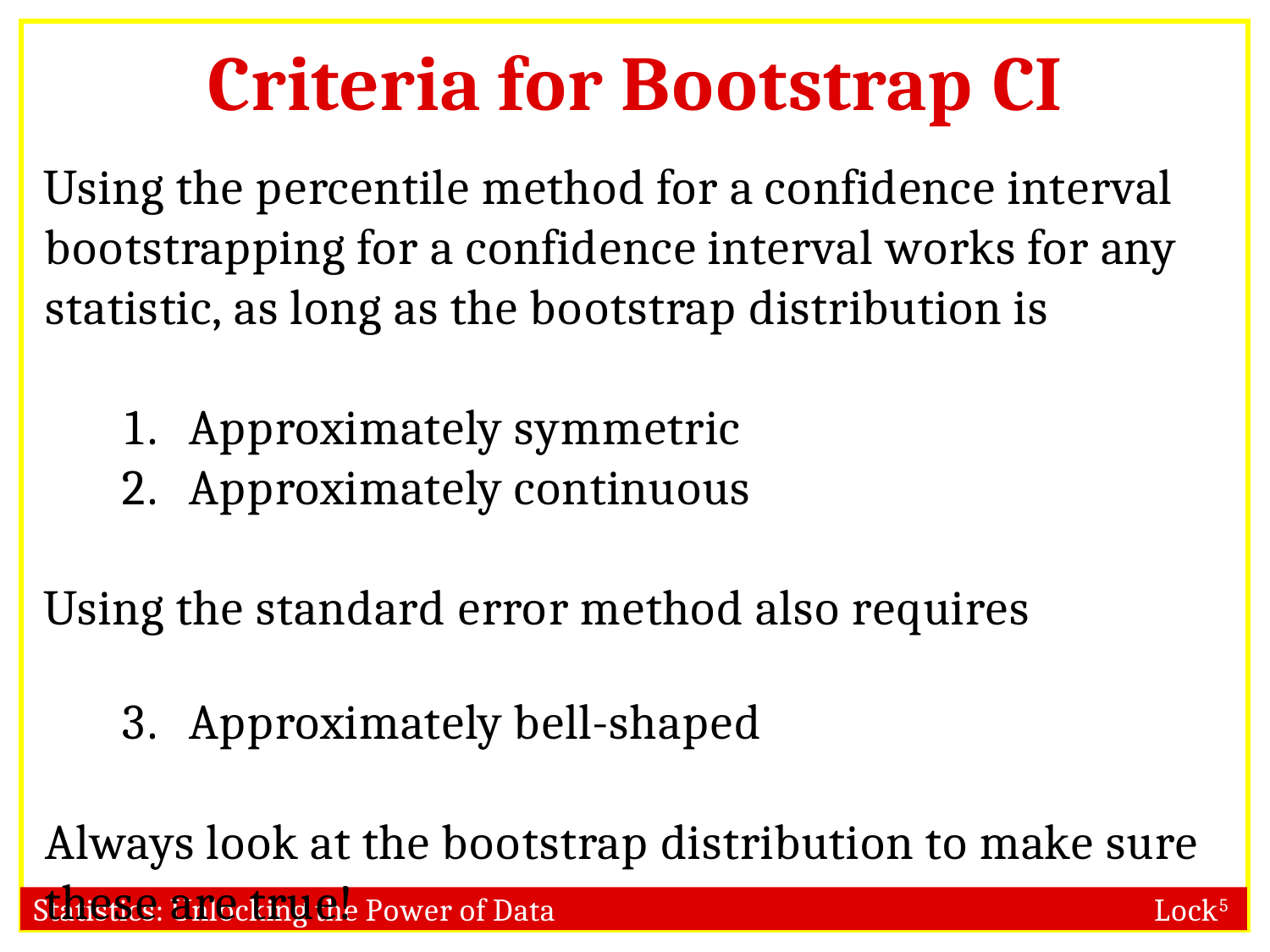

#
Criteria for Bootstrap CI
Using the percentile method for a confidence interval bootstrapping for a confidence interval works for any statistic, as long as the bootstrap distribution is

Approximately symmetric
Approximately continuous

Using the standard error method also requires

Approximately bell-shaped

Always look at the bootstrap distribution to make sure these are true!